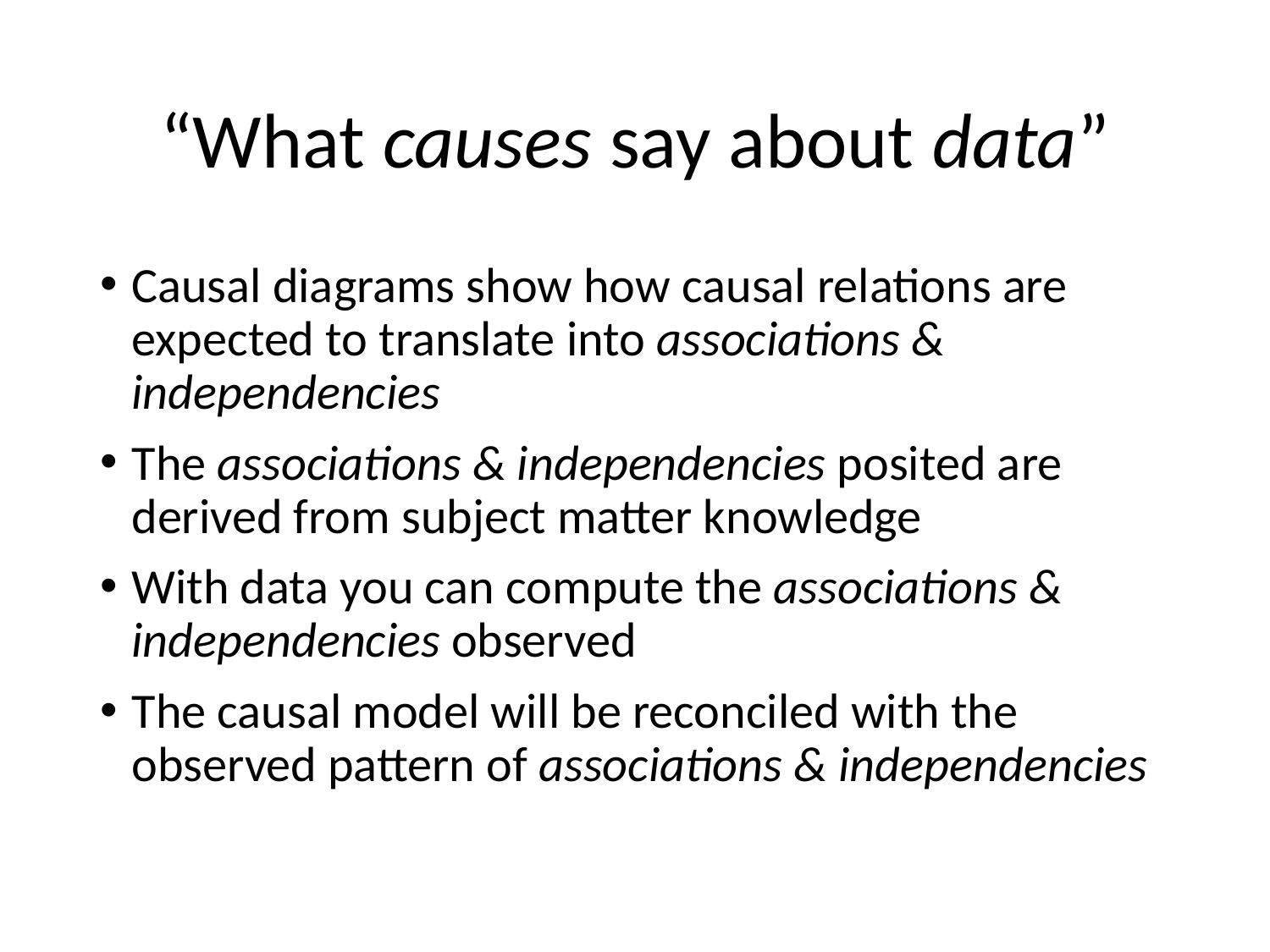

# “What causes say about data”
Causal diagrams show how causal relations are expected to translate into associations & independencies
The associations & independencies posited are derived from subject matter knowledge
With data you can compute the associations & independencies observed
The causal model will be reconciled with the observed pattern of associations & independencies